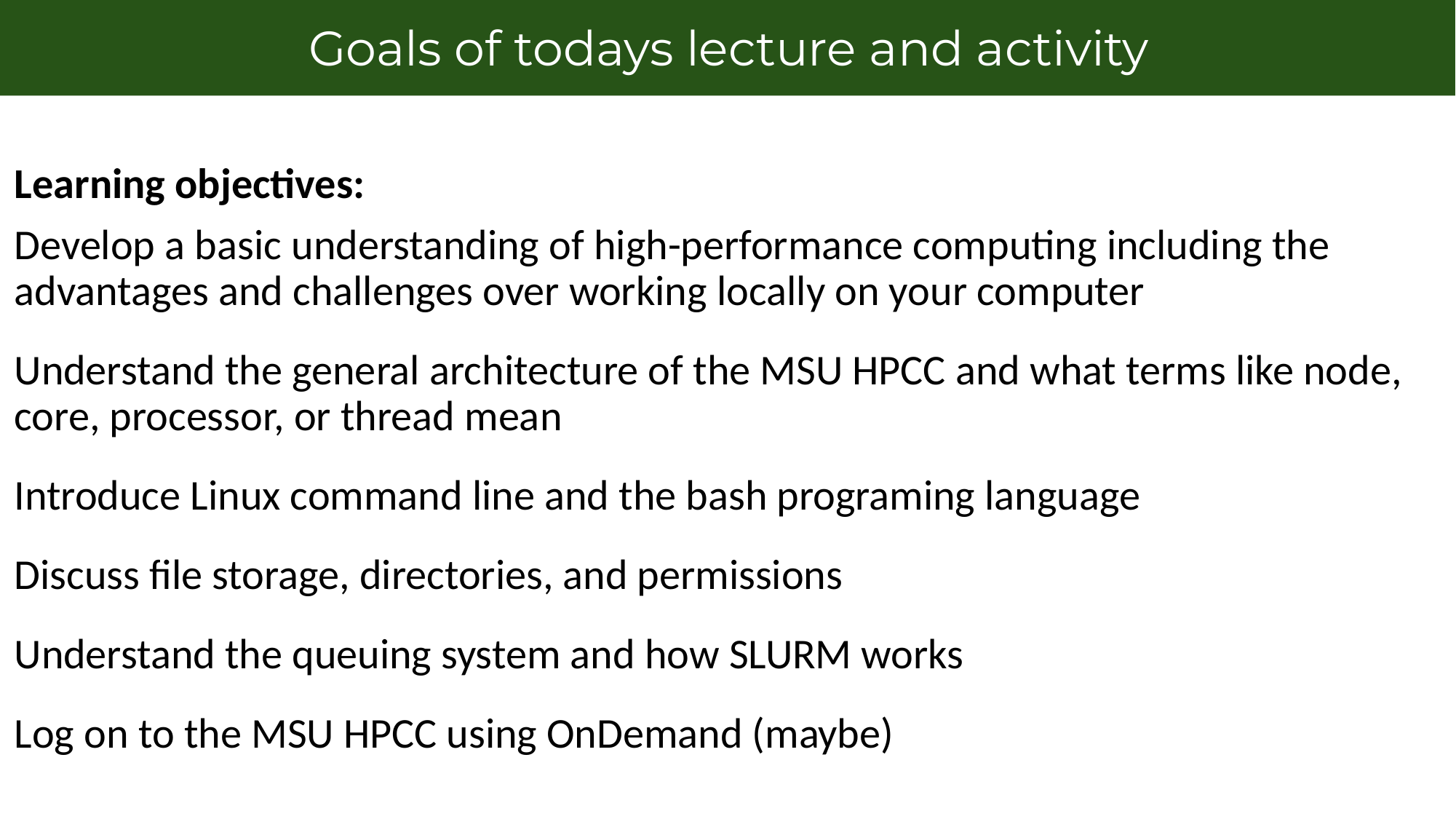

Goals of todays lecture and activity
Learning objectives:
Develop a basic understanding of high-performance computing including the advantages and challenges over working locally on your computer
Understand the general architecture of the MSU HPCC and what terms like node, core, processor, or thread mean
Introduce Linux command line and the bash programing language
Discuss file storage, directories, and permissions
Understand the queuing system and how SLURM works
Log on to the MSU HPCC using OnDemand (maybe)